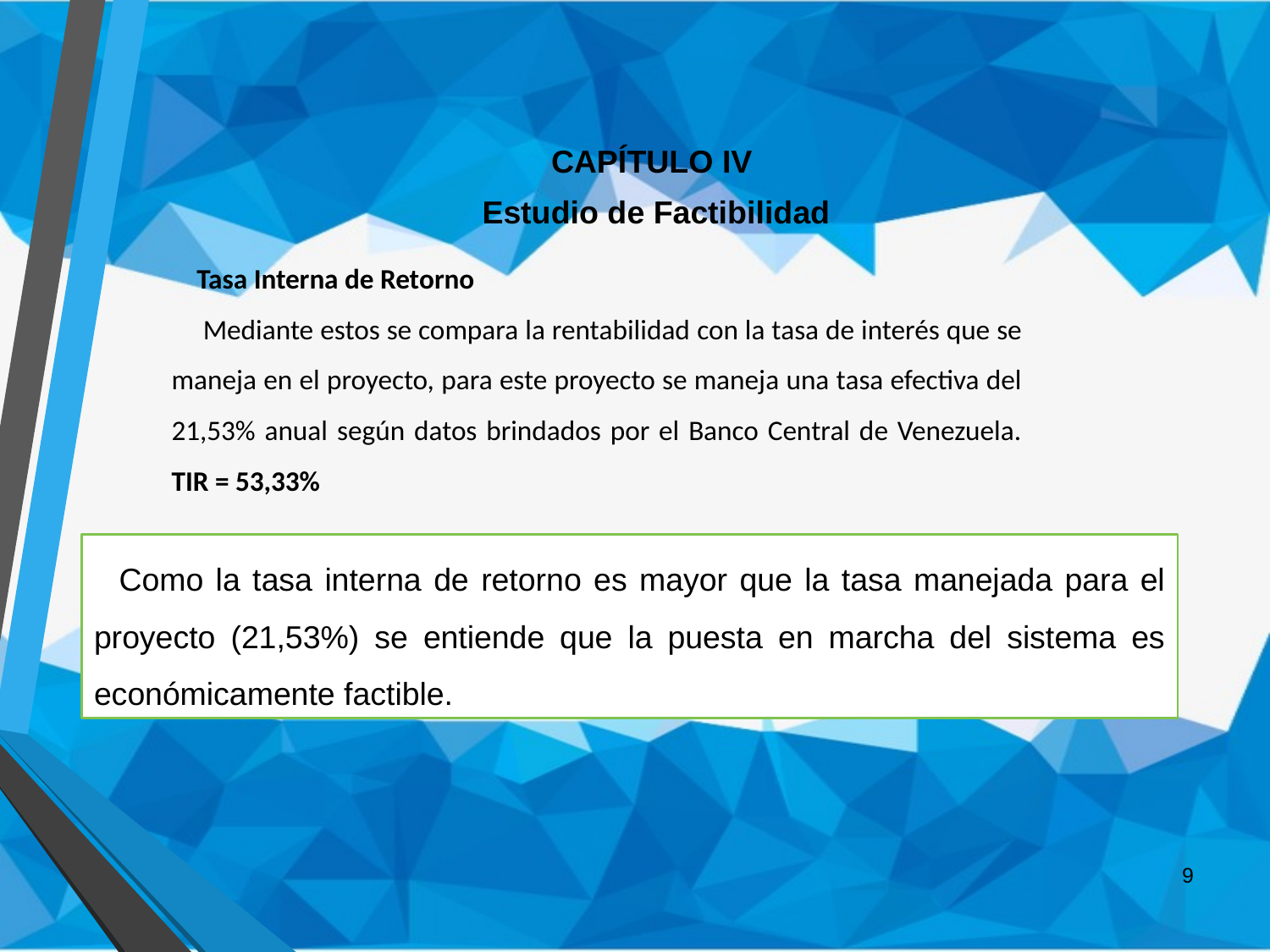

CAPÍTULO IV
Estudio de Factibilidad
Tasa Interna de Retorno
 Mediante estos se compara la rentabilidad con la tasa de interés que se maneja en el proyecto, para este proyecto se maneja una tasa efectiva del 21,53% anual según datos brindados por el Banco Central de Venezuela. TIR = 53,33%
Como la tasa interna de retorno es mayor que la tasa manejada para el proyecto (21,53%) se entiende que la puesta en marcha del sistema es económicamente factible.
9